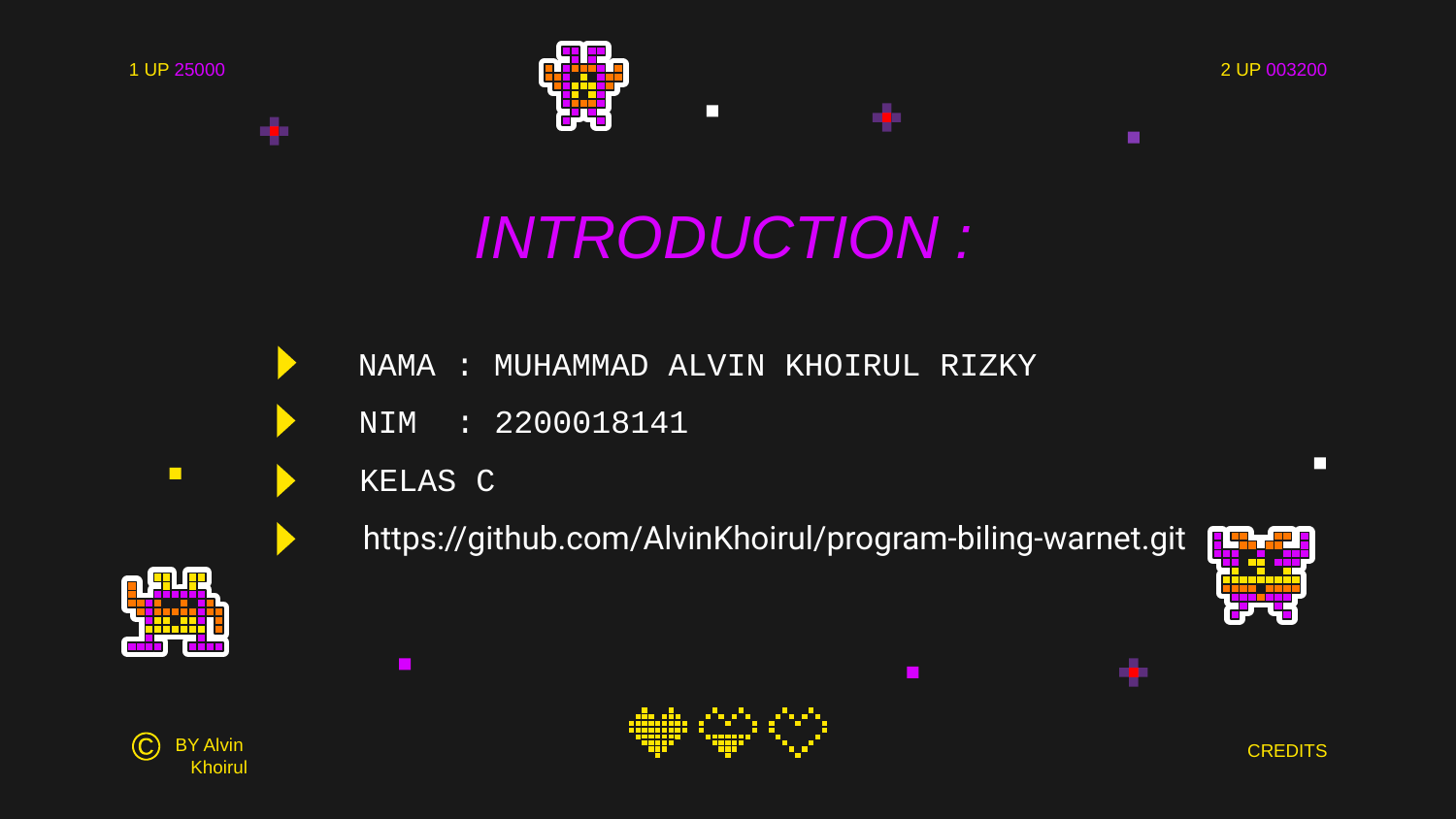

1 UP 25000
2 UP 003200

# INTRODUCTION :
NAMA : MUHAMMAD ALVIN KHOIRUL RIZKY

NIM  : 2200018141

KELAS C

https://github.com/AlvinKhoirul/program-biling-warnet.git

©
CREDITS
BY Alvin
   Khoirul